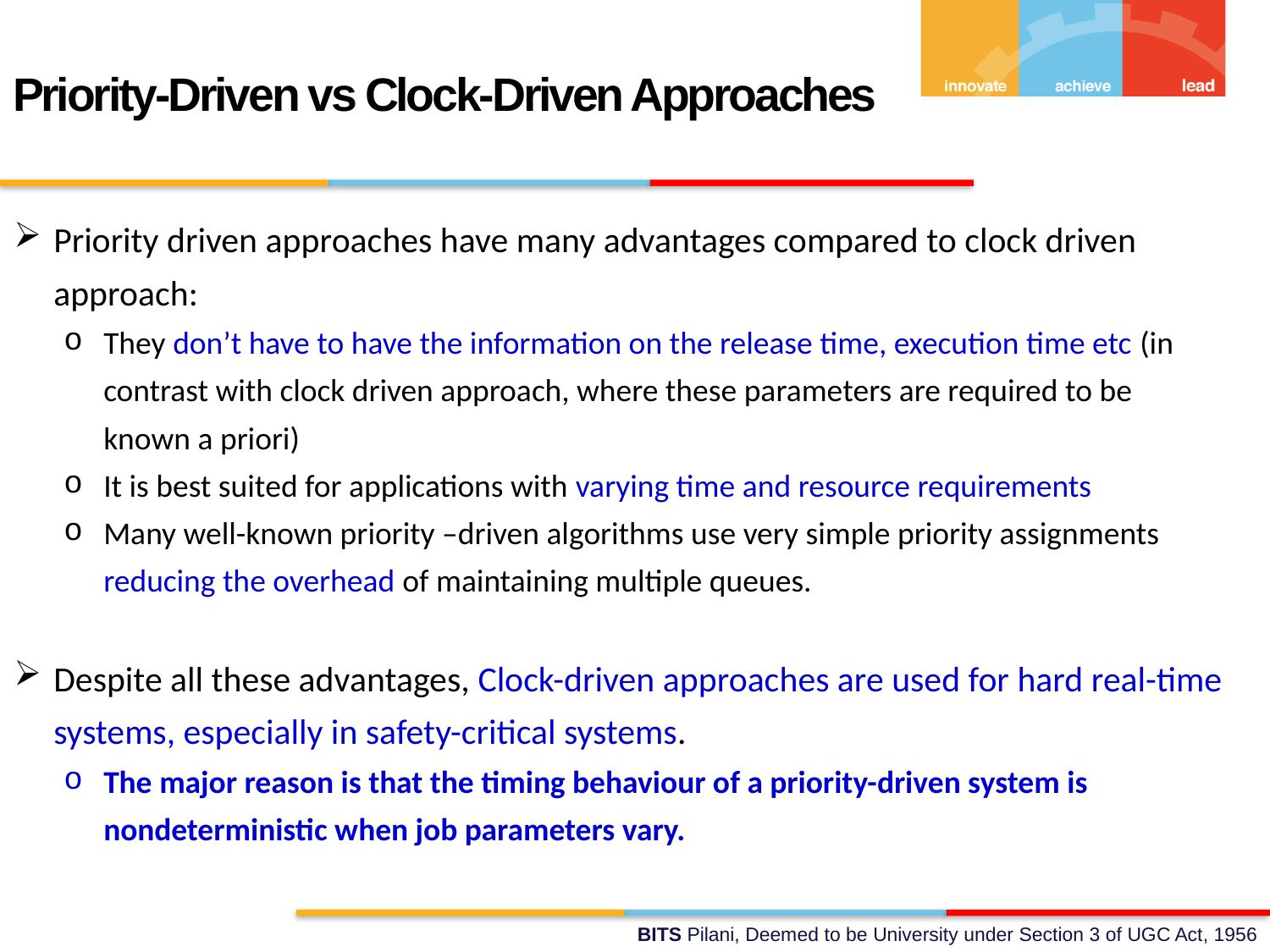

Priority-Driven vs Clock-Driven Approaches
Priority driven approaches have many advantages compared to clock driven approach:
They don’t have to have the information on the release time, execution time etc (in contrast with clock driven approach, where these parameters are required to be known a priori)
It is best suited for applications with varying time and resource requirements
Many well-known priority –driven algorithms use very simple priority assignments reducing the overhead of maintaining multiple queues.

Despite all these advantages, Clock-driven approaches are used for hard real-time systems, especially in safety-critical systems.
The major reason is that the timing behaviour of a priority-driven system is nondeterministic when job parameters vary.